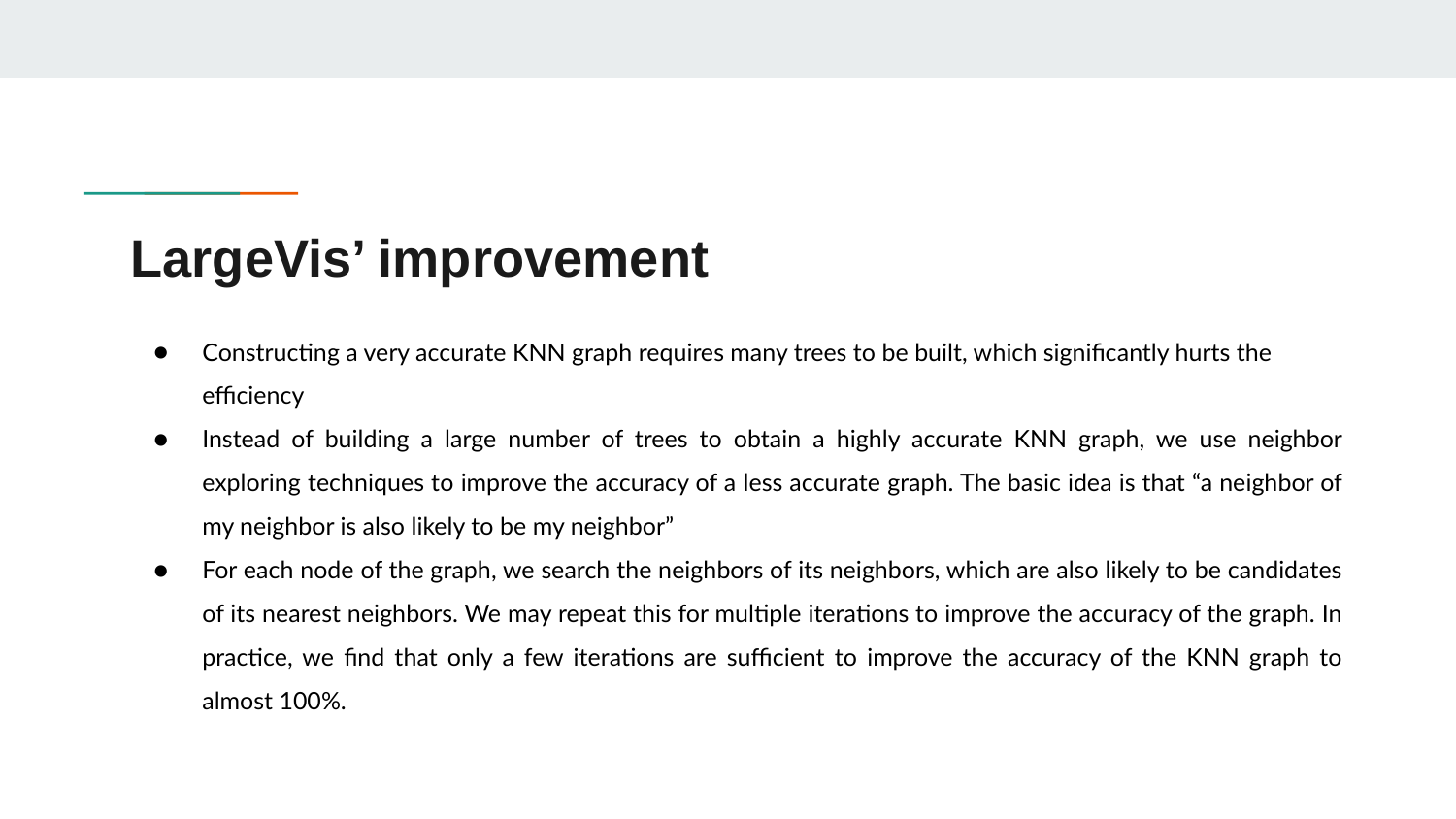

# LargeVis’ improvement
Constructing a very accurate KNN graph requires many trees to be built, which significantly hurts the efficiency
Instead of building a large number of trees to obtain a highly accurate KNN graph, we use neighbor exploring techniques to improve the accuracy of a less accurate graph. The basic idea is that “a neighbor of my neighbor is also likely to be my neighbor”
For each node of the graph, we search the neighbors of its neighbors, which are also likely to be candidates of its nearest neighbors. We may repeat this for multiple iterations to improve the accuracy of the graph. In practice, we find that only a few iterations are sufficient to improve the accuracy of the KNN graph to almost 100%.